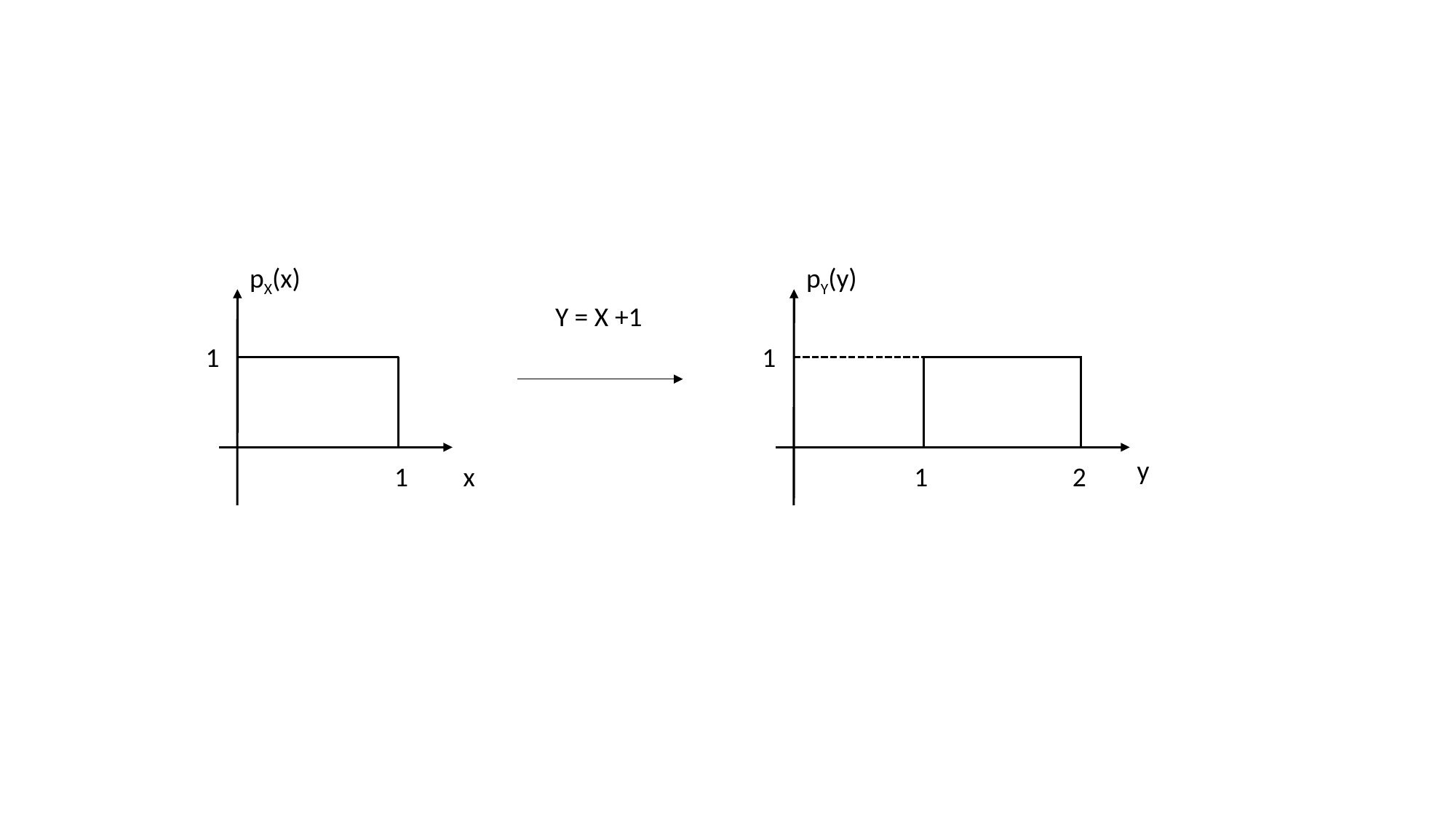

pX(x)
pY(y)
Y = X +1
1
1
y
1
x
1
2